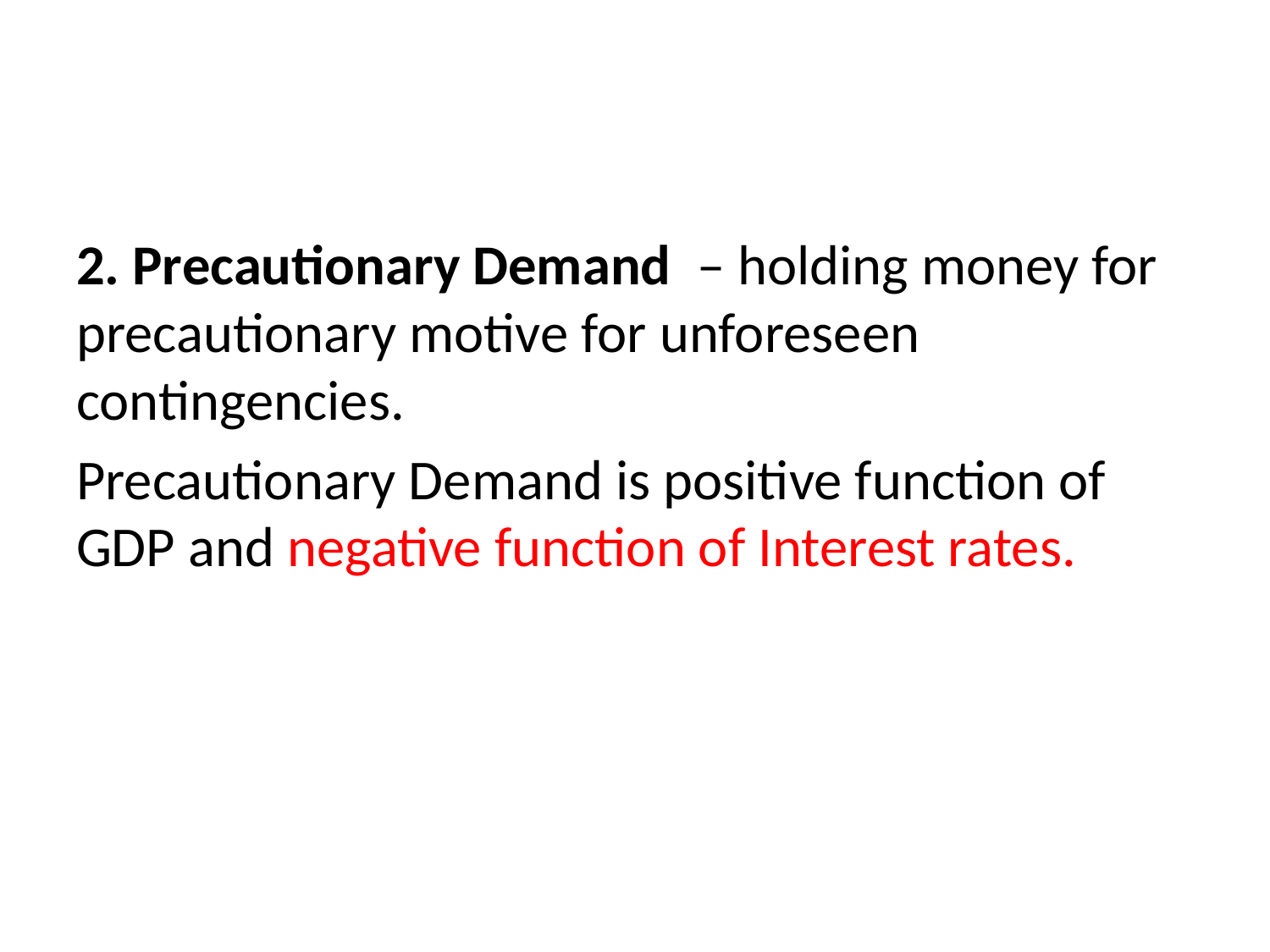

#
2. Precautionary Demand  – holding money for precautionary motive for unforeseen contingencies.
Precautionary Demand is positive function of GDP and negative function of Interest rates.